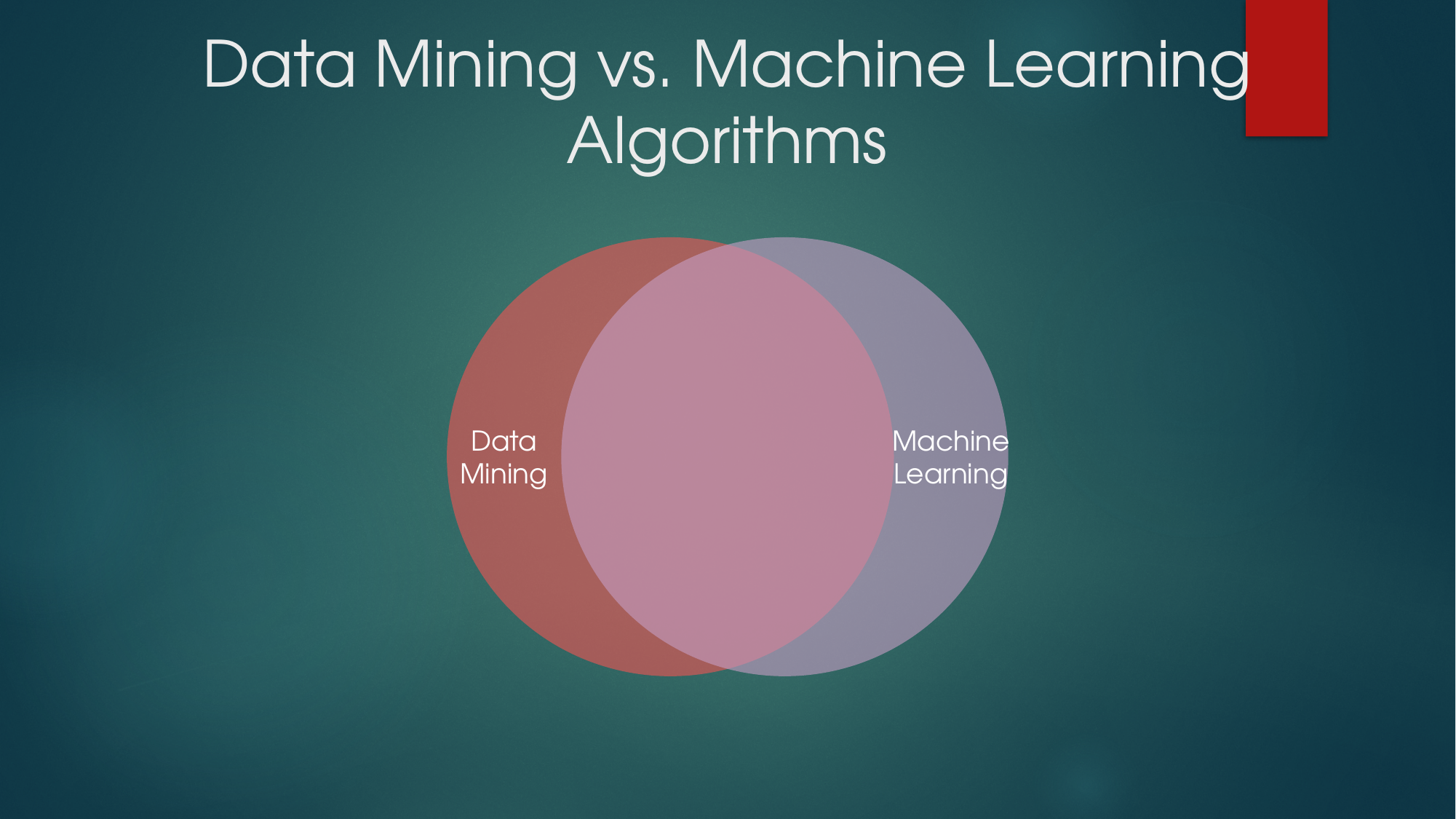

Data Mining vs. Machine Learning Algorithms

Data Mining
Machine Learning